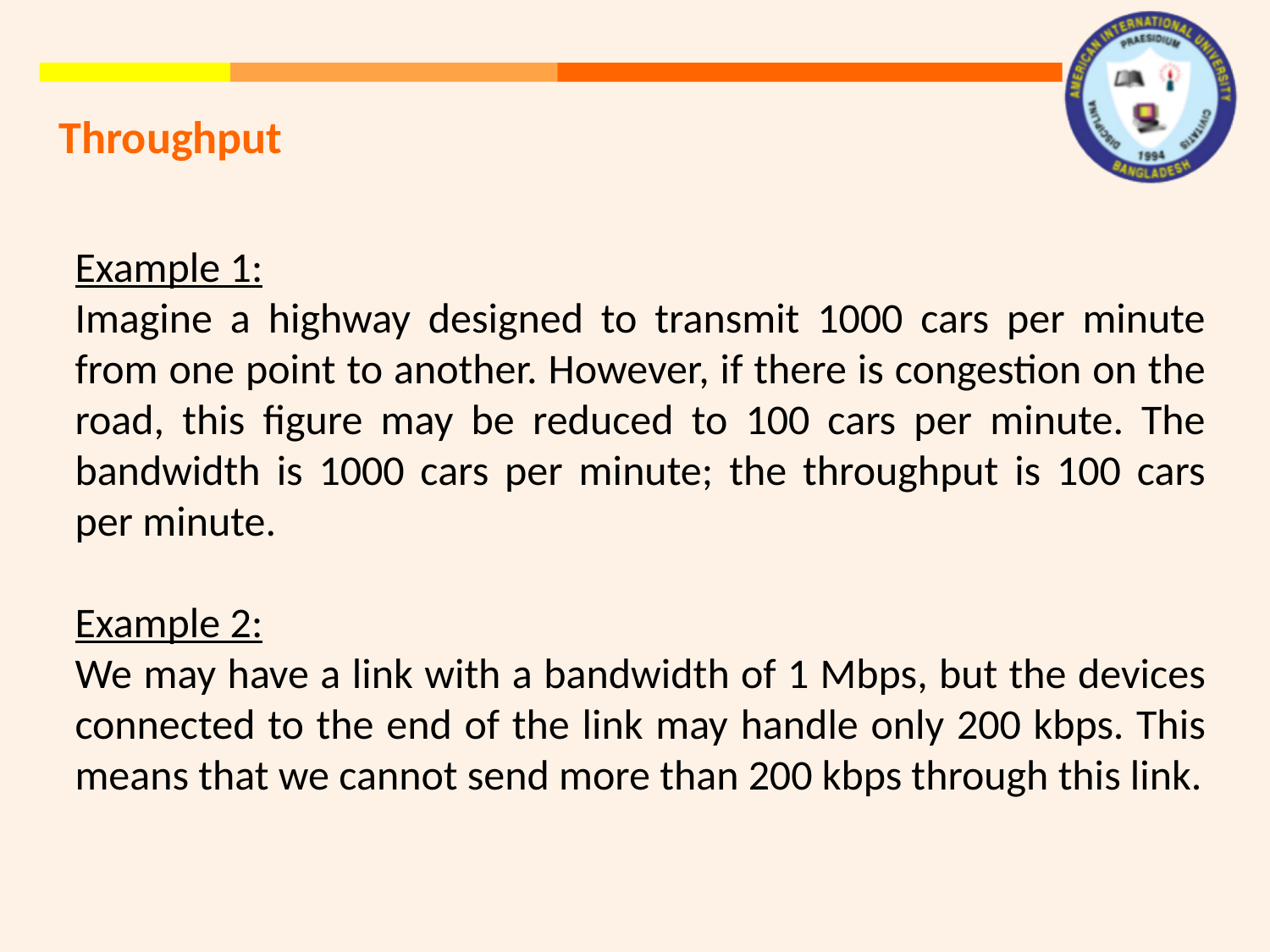

Throughput
Example 1:
Imagine a highway designed to transmit 1000 cars per minute from one point to another. However, if there is congestion on the road, this figure may be reduced to 100 cars per minute. The bandwidth is 1000 cars per minute; the throughput is 100 cars per minute.

Example 2:
We may have a link with a bandwidth of 1 Mbps, but the devices connected to the end of the link may handle only 200 kbps. This means that we cannot send more than 200 kbps through this link.